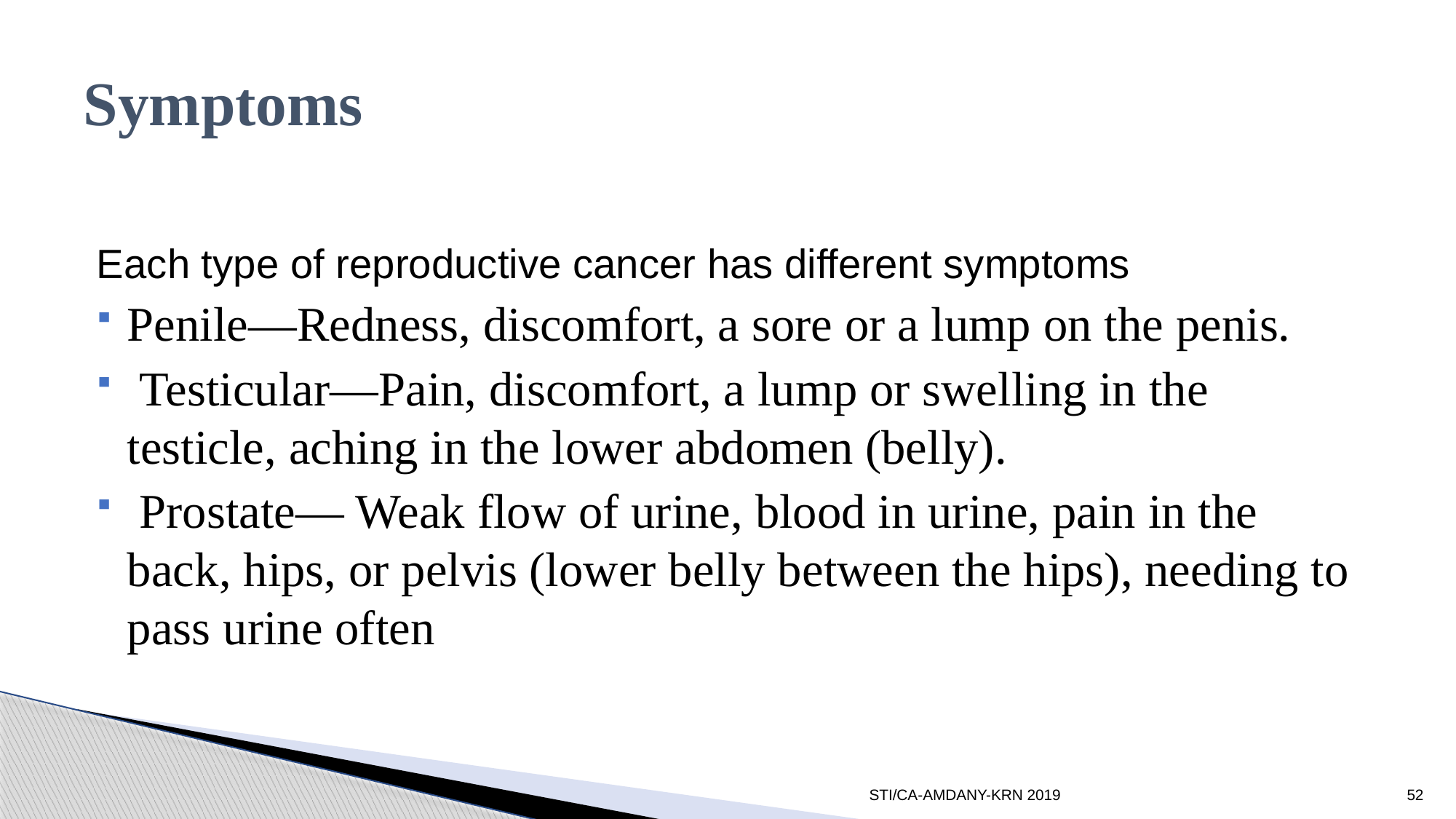

# Symptoms

Each type of reproductive cancer has different symptoms
Penile—Redness, discomfort, a sore or a lump on the penis.
 Testicular—Pain, discomfort, a lump or swelling in the testicle, aching in the lower abdomen (belly).
 Prostate— Weak flow of urine, blood in urine, pain in the back, hips, or pelvis (lower belly between the hips), needing to pass urine often

STI/CA-AMDANY-KRN 2019
52